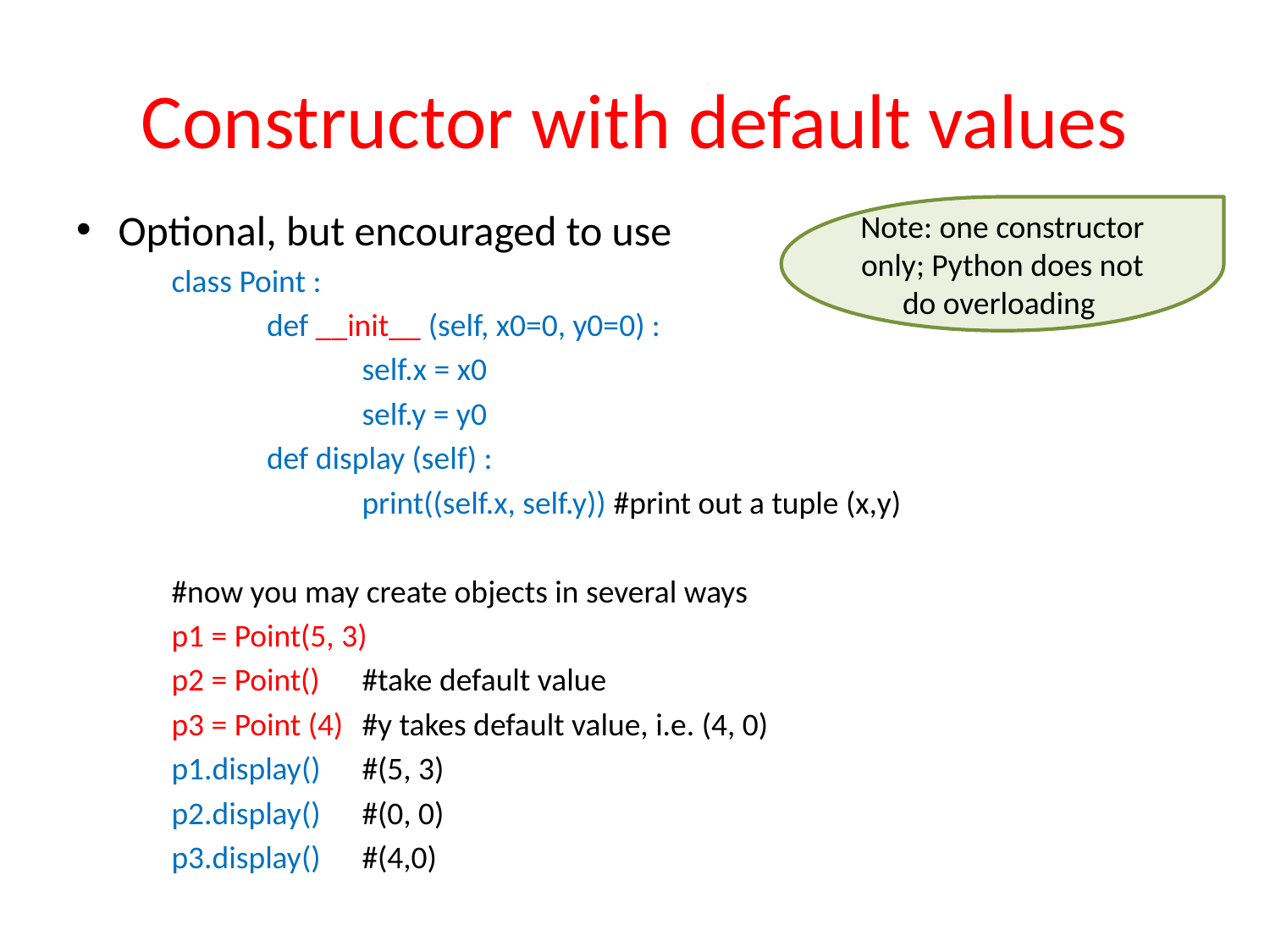

# Constructor with default values
Optional, but encouraged to use
	class Point :
		def __init__ (self, x0=0, y0=0) :
			self.x = x0
			self.y = y0
		def display (self) :
			print((self.x, self.y)) #print out a tuple (x,y)

	#now you may create objects in several ways
	p1 = Point(5, 3)
	p2 = Point()  	#take default value
	p3 = Point (4) 	#y takes default value, i.e. (4, 0)
	p1.display()	#(5, 3)
	p2.display()	#(0, 0)
	p3.display()	#(4,0)

Note: one constructor only; Python does not do overloading